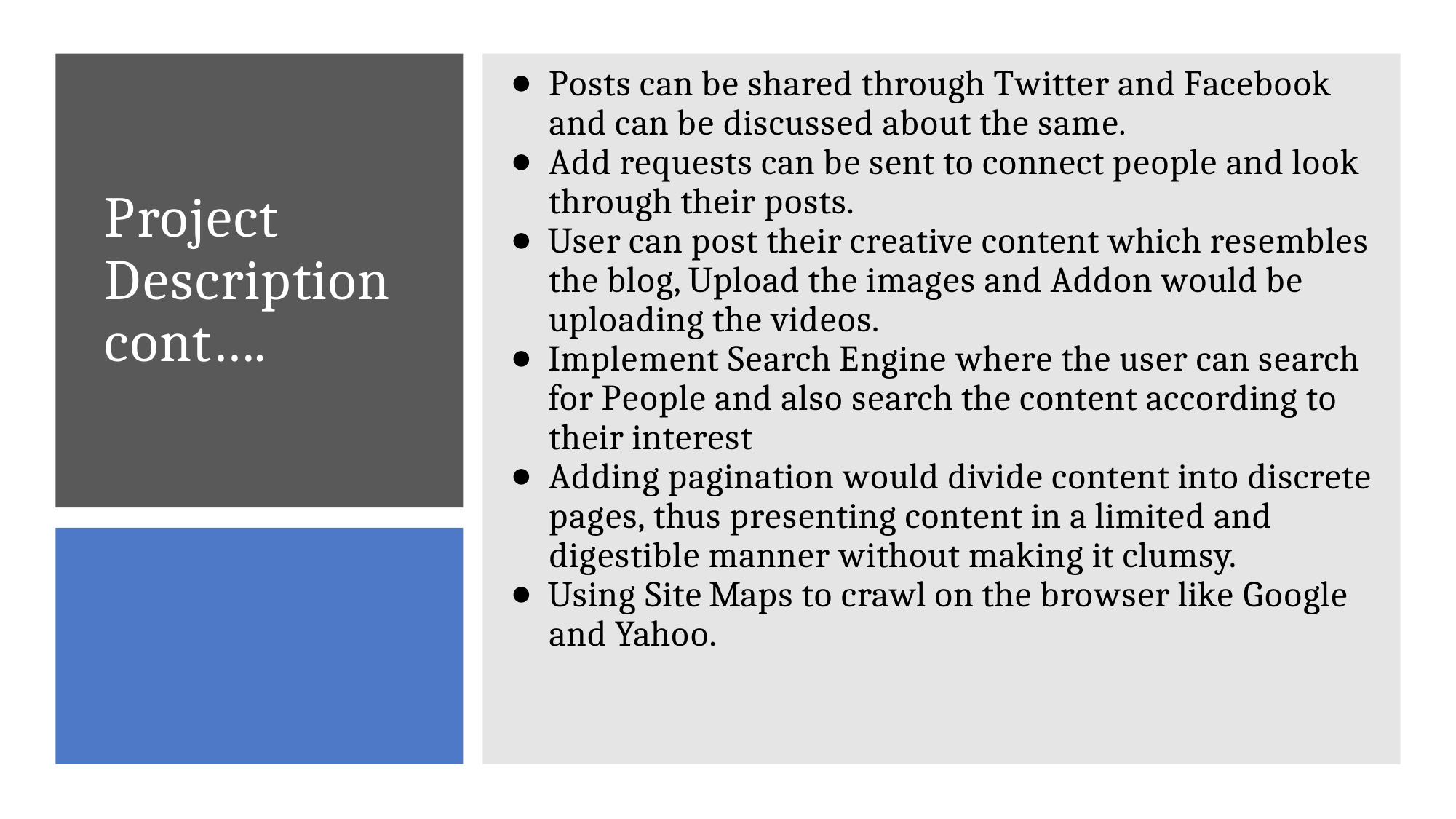

Posts can be shared through Twitter and Facebook and can be discussed about the same.
Add requests can be sent to connect people and look through their posts.
User can post their creative content which resembles the blog, Upload the images and Addon would be uploading the videos.
Implement Search Engine where the user can search for People and also search the content according to their interest
Adding pagination would divide content into discrete pages, thus presenting content in a limited and digestible manner without making it clumsy.
Using Site Maps to crawl on the browser like Google and Yahoo.

# Project Description cont….